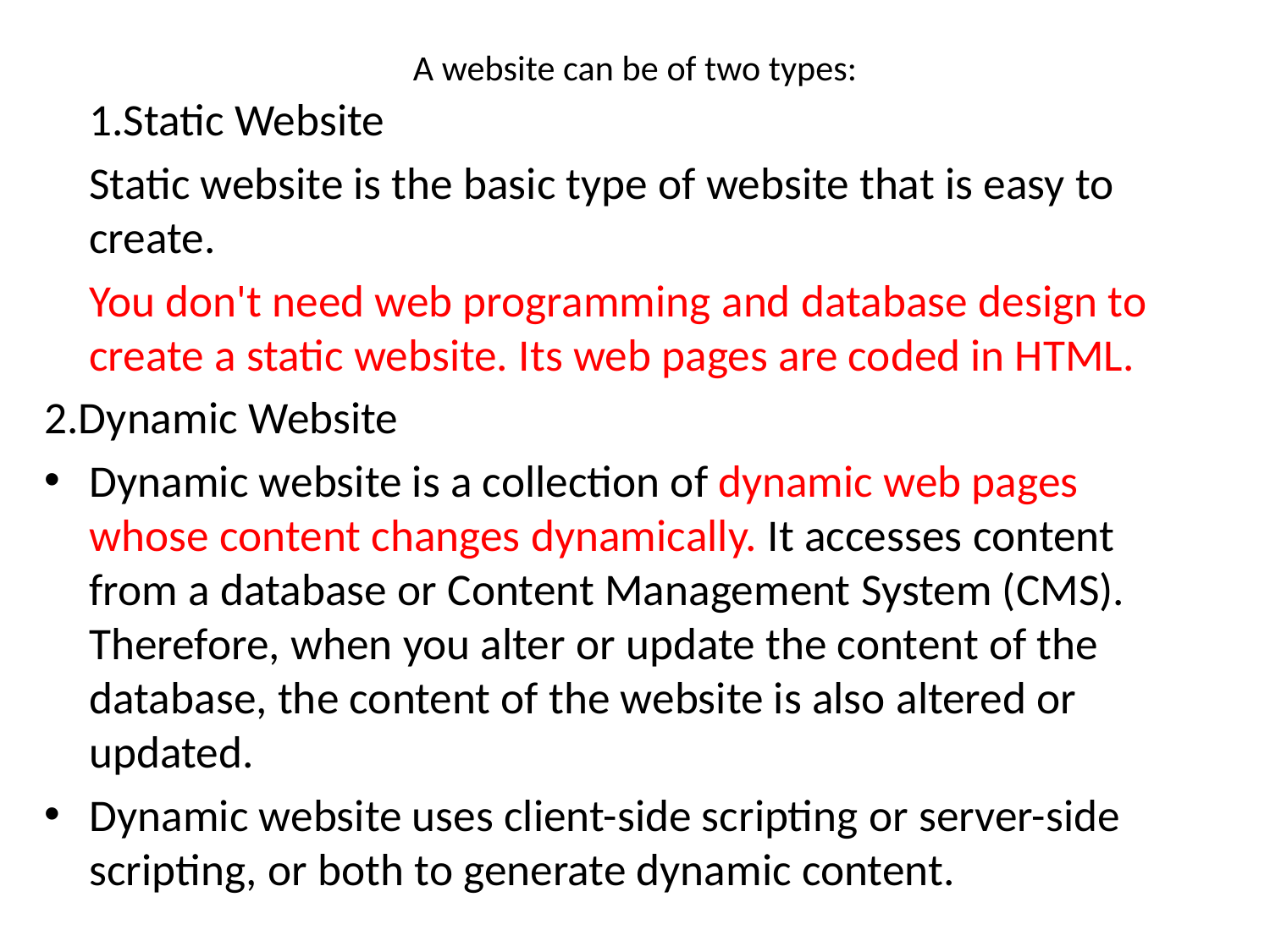

# A website can be of two types:
	1.Static Website
	Static website is the basic type of website that is easy to create.
	You don't need web programming and database design to create a static website. Its web pages are coded in HTML.
2.Dynamic Website
Dynamic website is a collection of dynamic web pages whose content changes dynamically. It accesses content from a database or Content Management System (CMS). Therefore, when you alter or update the content of the database, the content of the website is also altered or updated.
Dynamic website uses client-side scripting or server-side scripting, or both to generate dynamic content.